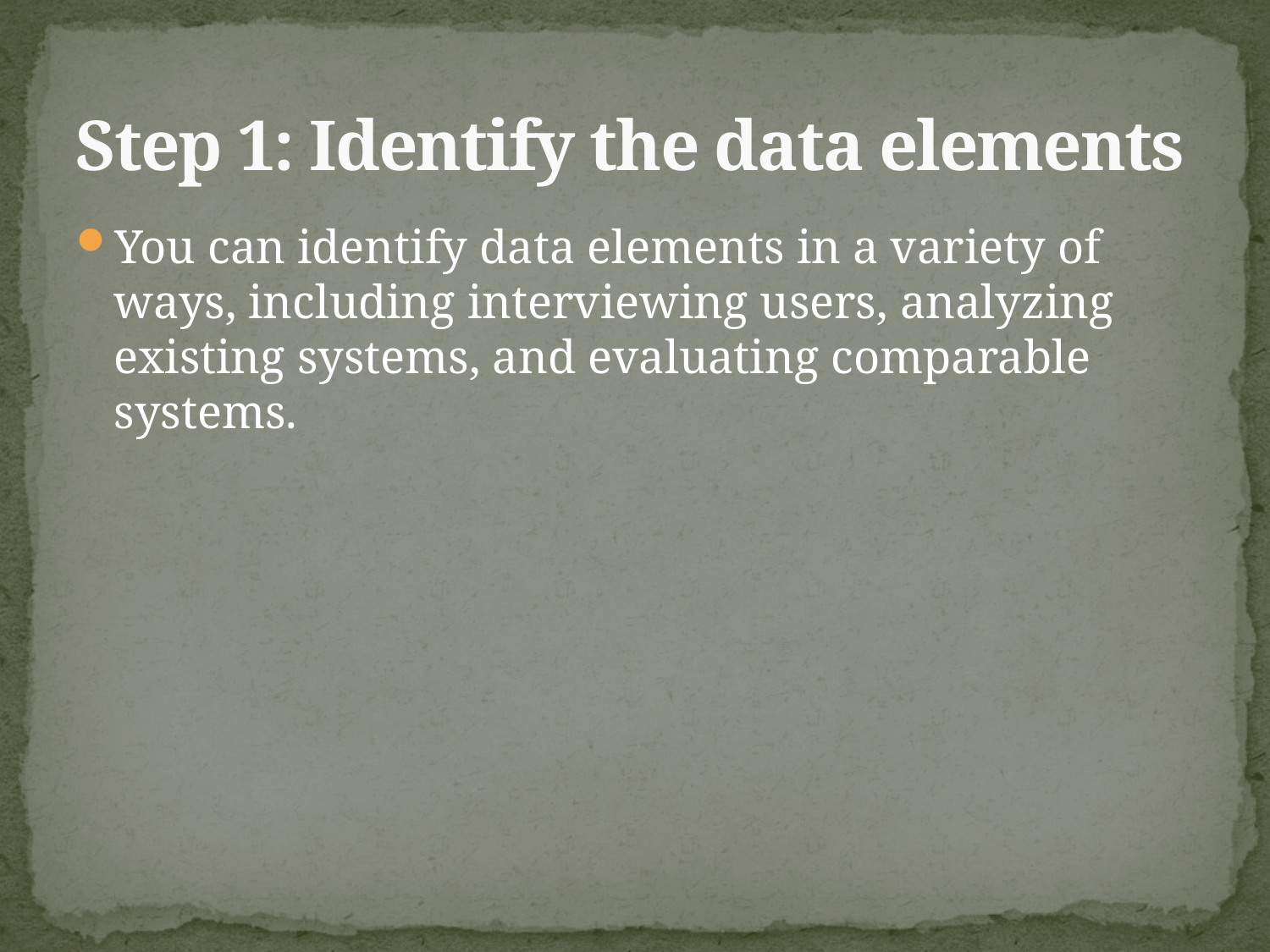

# Step 1: Identify the data elements
You can identify data elements in a variety of ways, including interviewing users, analyzing existing systems, and evaluating comparable systems.